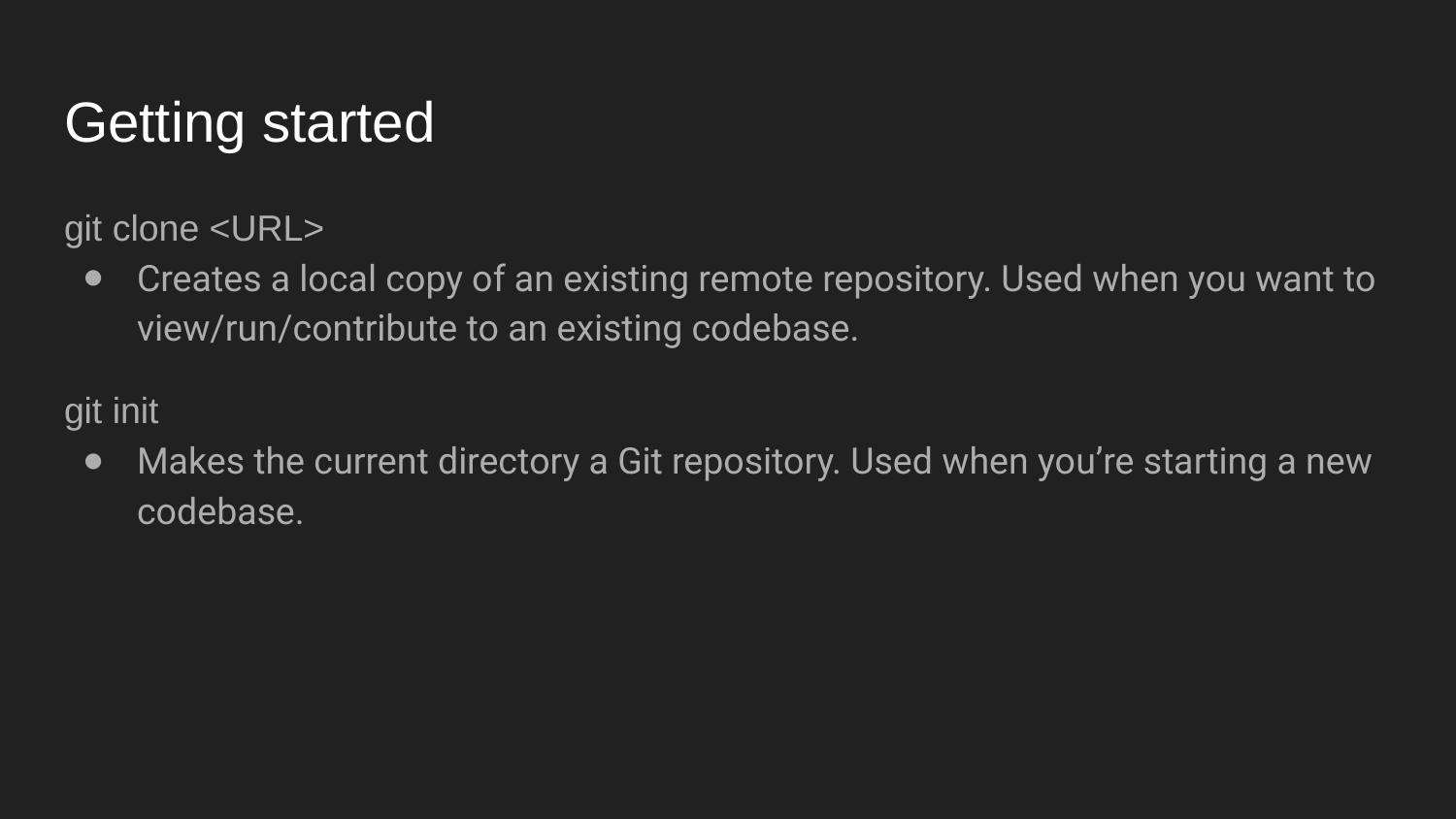

# Getting started
git clone <URL>
Creates a local copy of an existing remote repository. Used when you want to view/run/contribute to an existing codebase.
git init
Makes the current directory a Git repository. Used when you’re starting a new codebase.